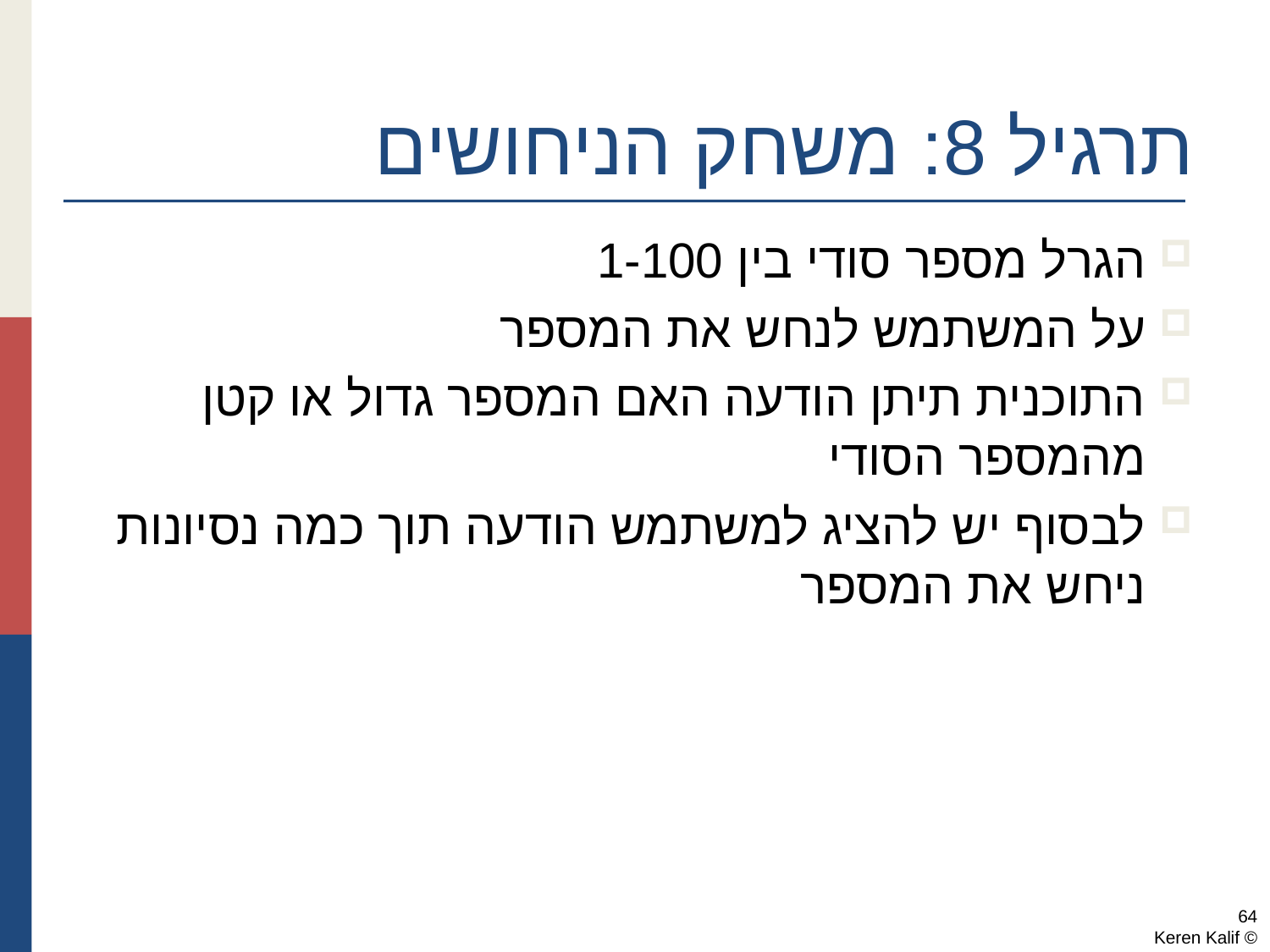

# תרגיל 8: משחק הניחושים
הגרל מספר סודי בין 1-100
על המשתמש לנחש את המספר
התוכנית תיתן הודעה האם המספר גדול או קטן מהמספר הסודי
לבסוף יש להציג למשתמש הודעה תוך כמה נסיונות ניחש את המספר